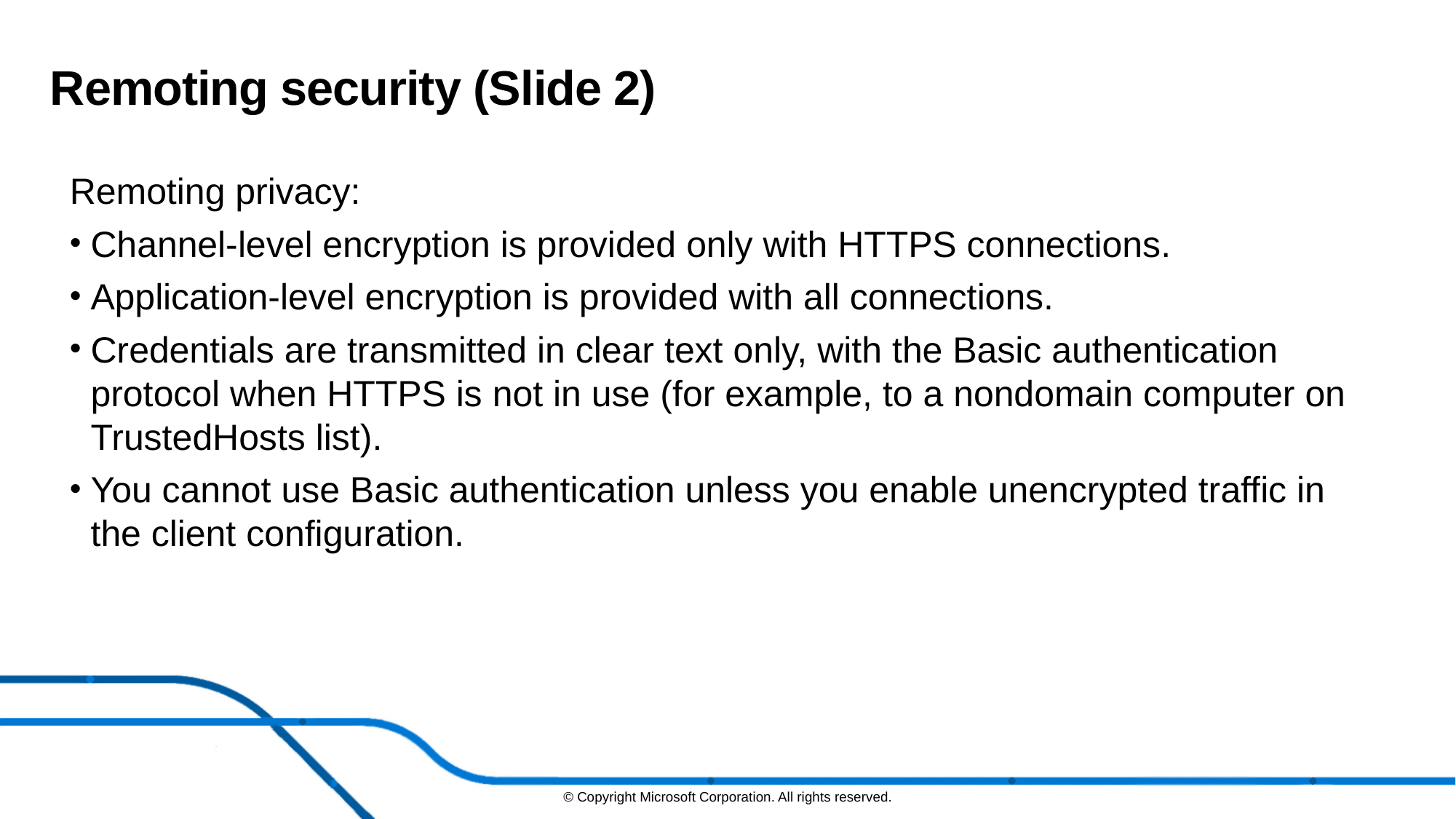

# Remoting security (Slide 2)
Remoting privacy:
Channel-level encryption is provided only with HTTPS connections.
Application-level encryption is provided with all connections.
Credentials are transmitted in clear text only, with the Basic authentication protocol when HTTPS is not in use (for example, to a nondomain computer on TrustedHosts list).
You cannot use Basic authentication unless you enable unencrypted traffic in the client configuration.